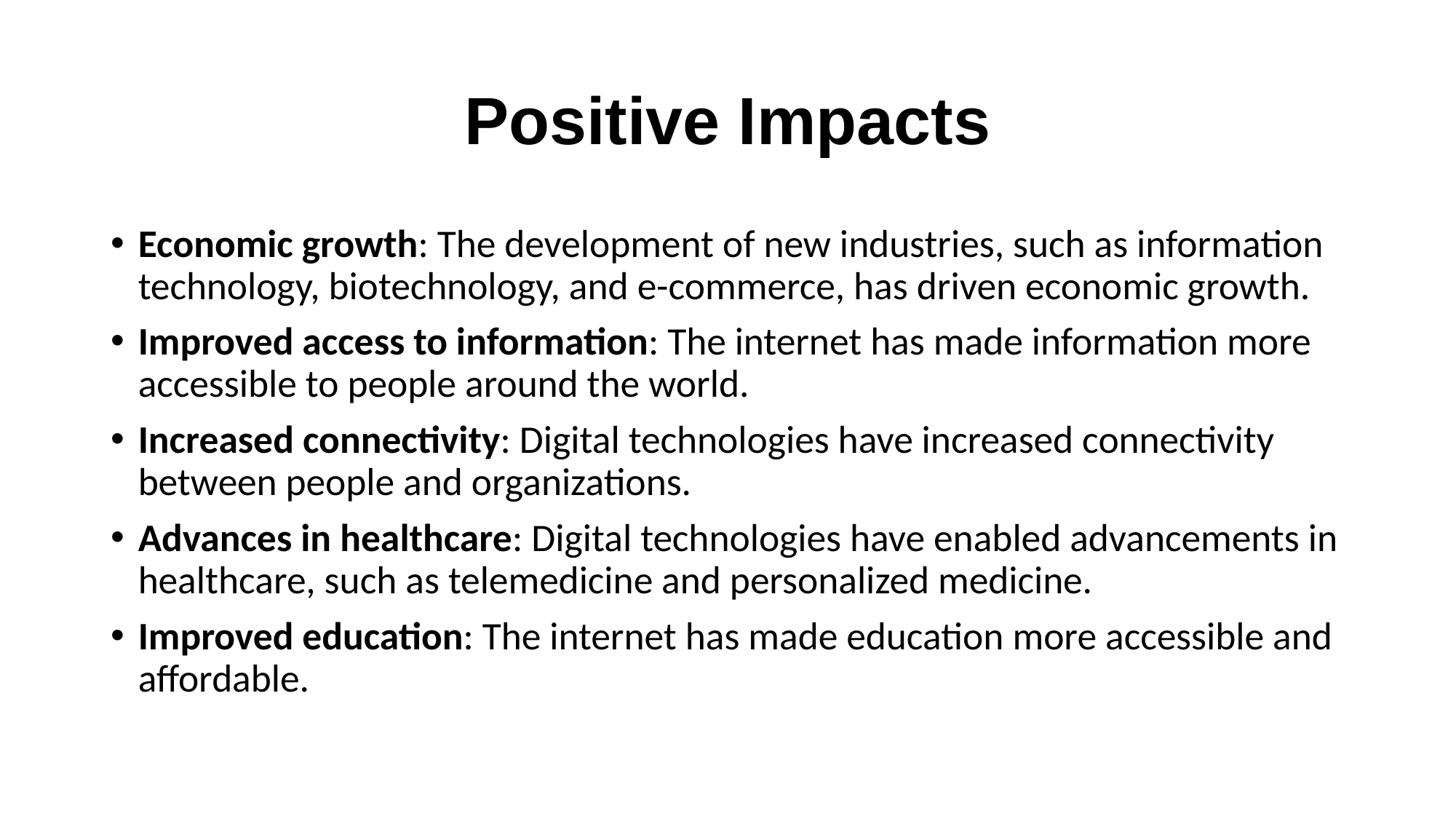

# Positive Impacts
Economic growth: The development of new industries, such as information technology, biotechnology, and e-commerce, has driven economic growth.
Improved access to information: The internet has made information more accessible to people around the world.
Increased connectivity: Digital technologies have increased connectivity between people and organizations.
Advances in healthcare: Digital technologies have enabled advancements in healthcare, such as telemedicine and personalized medicine.
Improved education: The internet has made education more accessible and affordable.